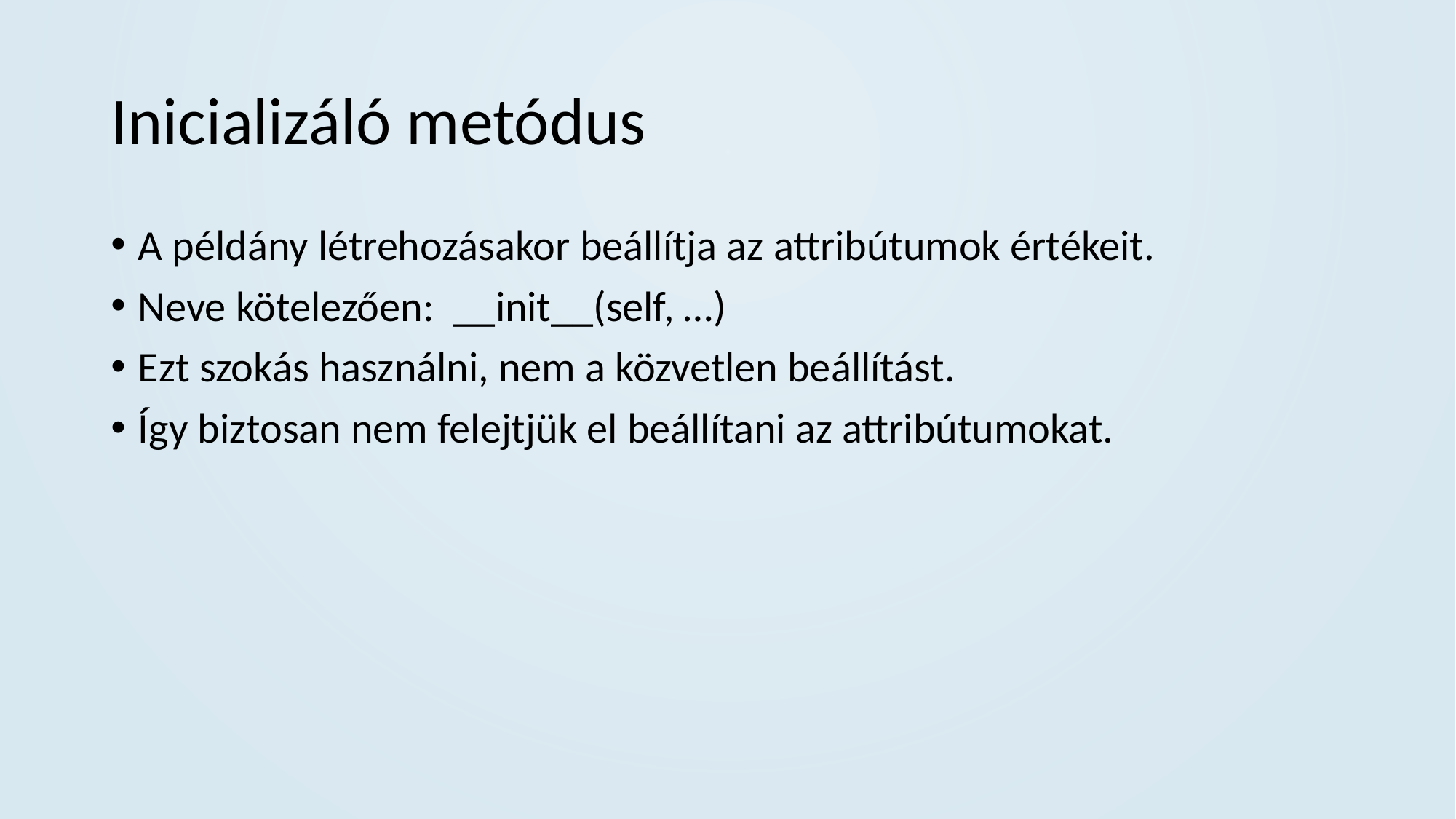

# Inicializáló metódus
A példány létrehozásakor beállítja az attribútumok értékeit.
Neve kötelezően:  __init__(self, …)
Ezt szokás használni, nem a közvetlen beállítást.
Így biztosan nem felejtjük el beállítani az attribútumokat.